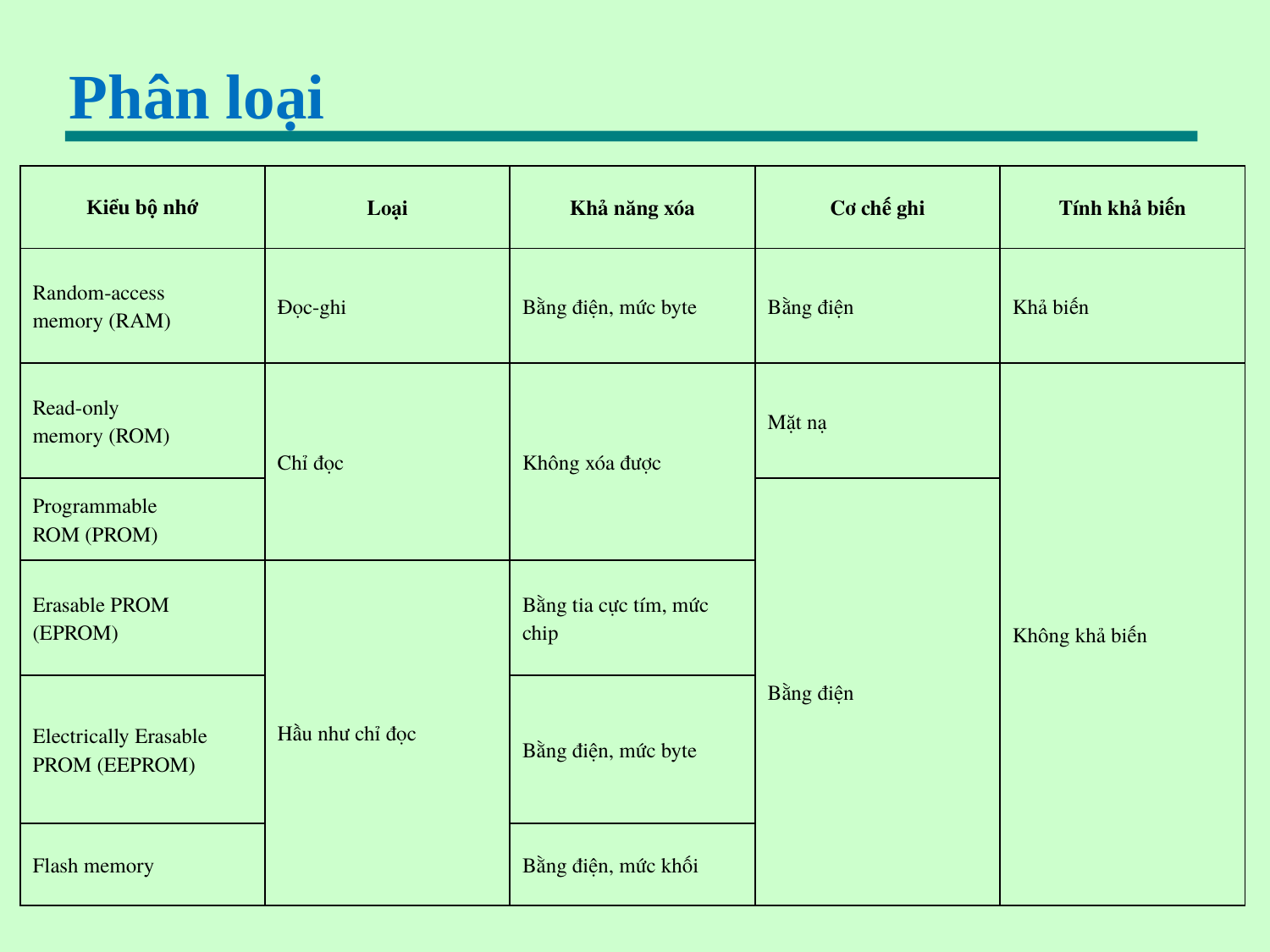

# Phân loại
| Kiểu bộ nhớ | Loại | Khả năng xóa | Cơ chế ghi | Tính khả biến |
| --- | --- | --- | --- | --- |
| Random-access memory (RAM) | Đọc-ghi | Bằng điện, mức byte | Bằng điện | Khả biến |
| Read-only memory (ROM) | Chỉ đọc | Không xóa được | Mặt nạ | Không khả biến |
| Programmable ROM (PROM) |  |  | Bằng điện |  |
| Erasable PROM (EPROM) | Hầu như chỉ đọc | Bằng tia cực tím, mức chip |  |  |
| Electrically Erasable PROM (EEPROM) |  | Bằng điện, mức byte |  |  |
| Flash memory |  | Bằng điện, mức khối |  |  |